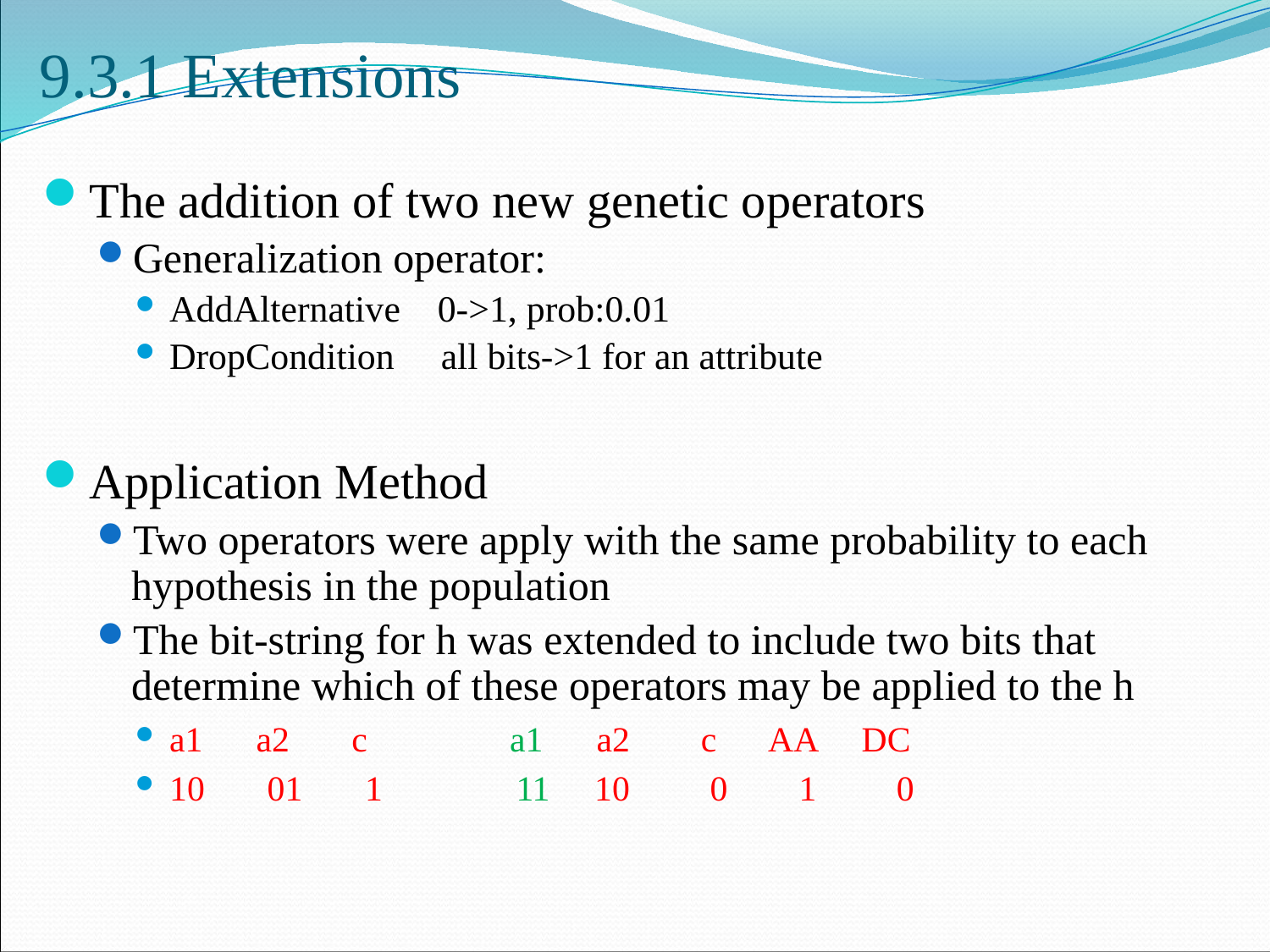

# 9.3.1 Extensions
The addition of two new genetic operators
Generalization operator:
AddAlternative    0->1, prob:0.01
DropCondition     all bits->1 for an attribute

Application Method
Two operators were apply with the same probability to each hypothesis in the population
The bit-string for h was extended to include two bits that determine which of these operators may be applied to the h
a1      a2       c                a1      a2        c      AA     DC
10       01       1               11     10         0        1         0